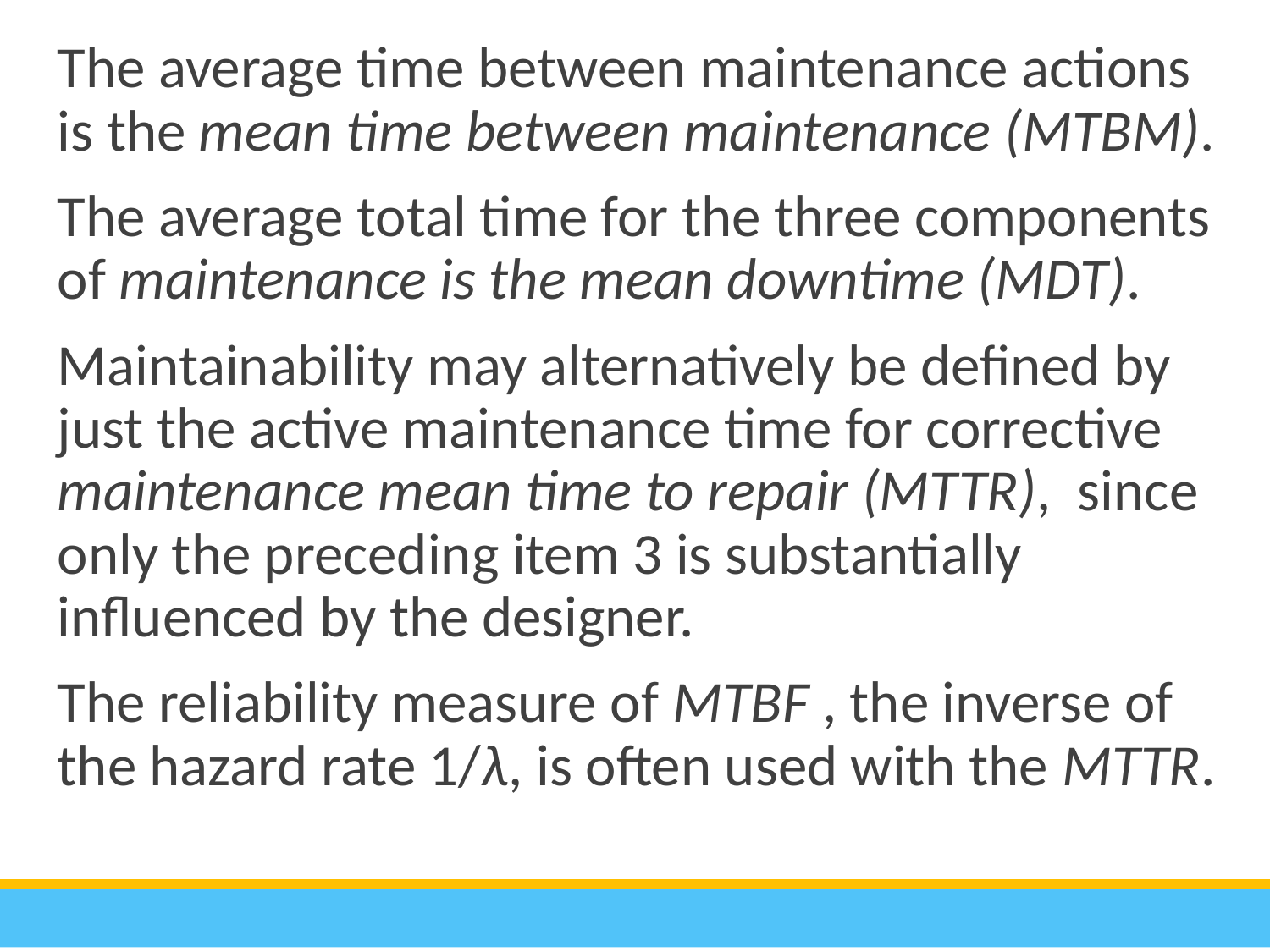

The average time between maintenance actions is the mean time between maintenance (MTBM).
The average total time for the three components of maintenance is the mean downtime (MDT).
Maintainability may alternatively be defined by just the active maintenance time for corrective maintenance mean time to repair (MTTR),  since only the preceding item 3 is substantially influenced by the designer.
The reliability measure of MTBF , the inverse of the hazard rate 1/λ, is often used with the MTTR.